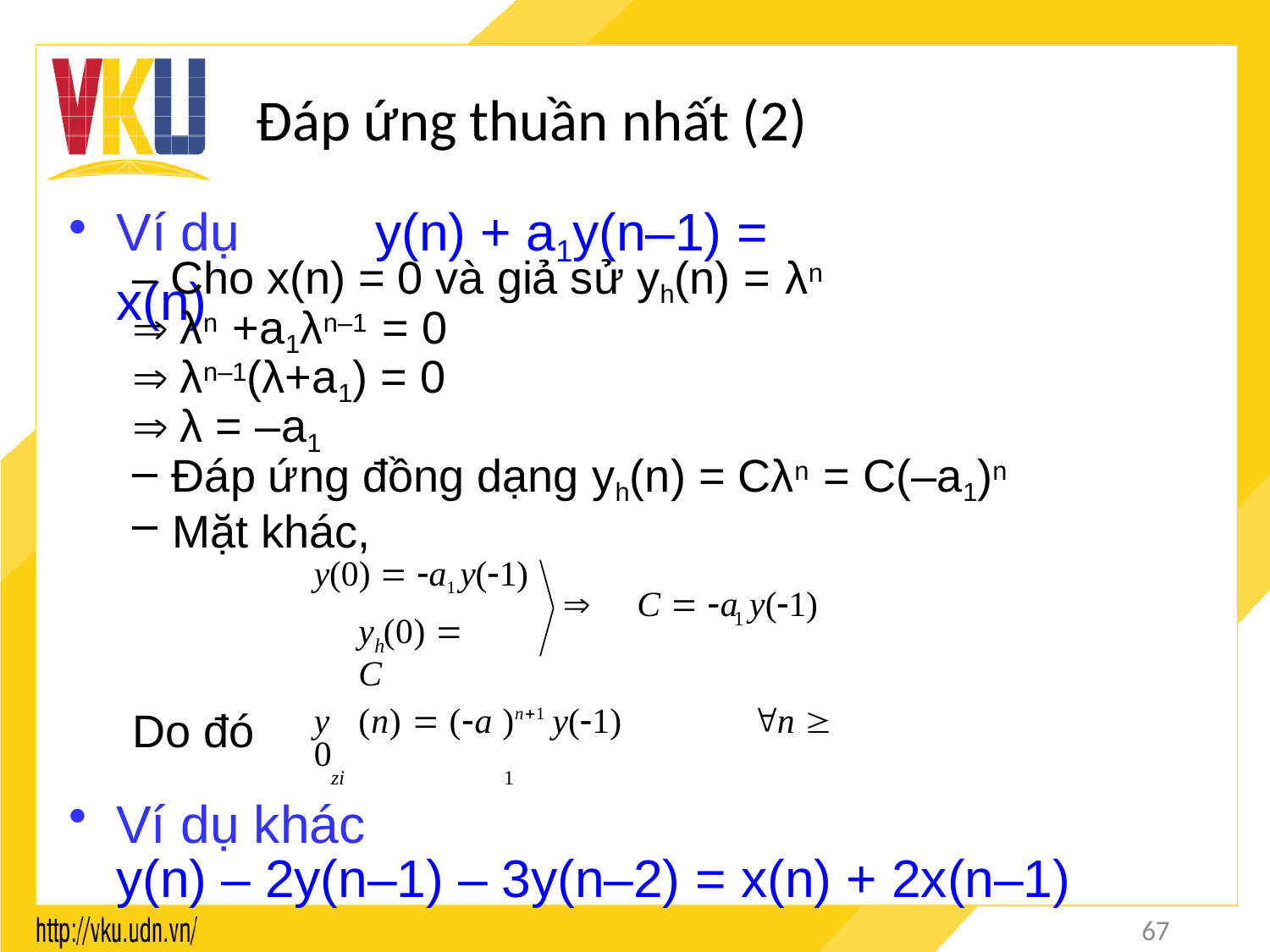

# Đáp ứng thuần nhất (2)
Ví dụ	y(n) + a1y(n–1) = x(n)
– Cho x(n) = 0 và giả sử yh(n) = λn
⇒ λn  +a1λn–1  = 0
⇒ λn–1(λ+a1) = 0
⇒ λ = –a1
Đáp ứng đồng dạng yh(n) = Cλn  = C(–a1)n
Mặt khác,
y(0) = −a1 y(−1)

⇒	C = −a y(−1)
1
y (0) = C
h
Do đó
y	(n) = (−a )n+1 y(−1)	∀n ≥ 0
zi	1
Ví dụ khác
y(n) – 2y(n–1) – 3y(n–2) = x(n) + 2x(n–1)
67